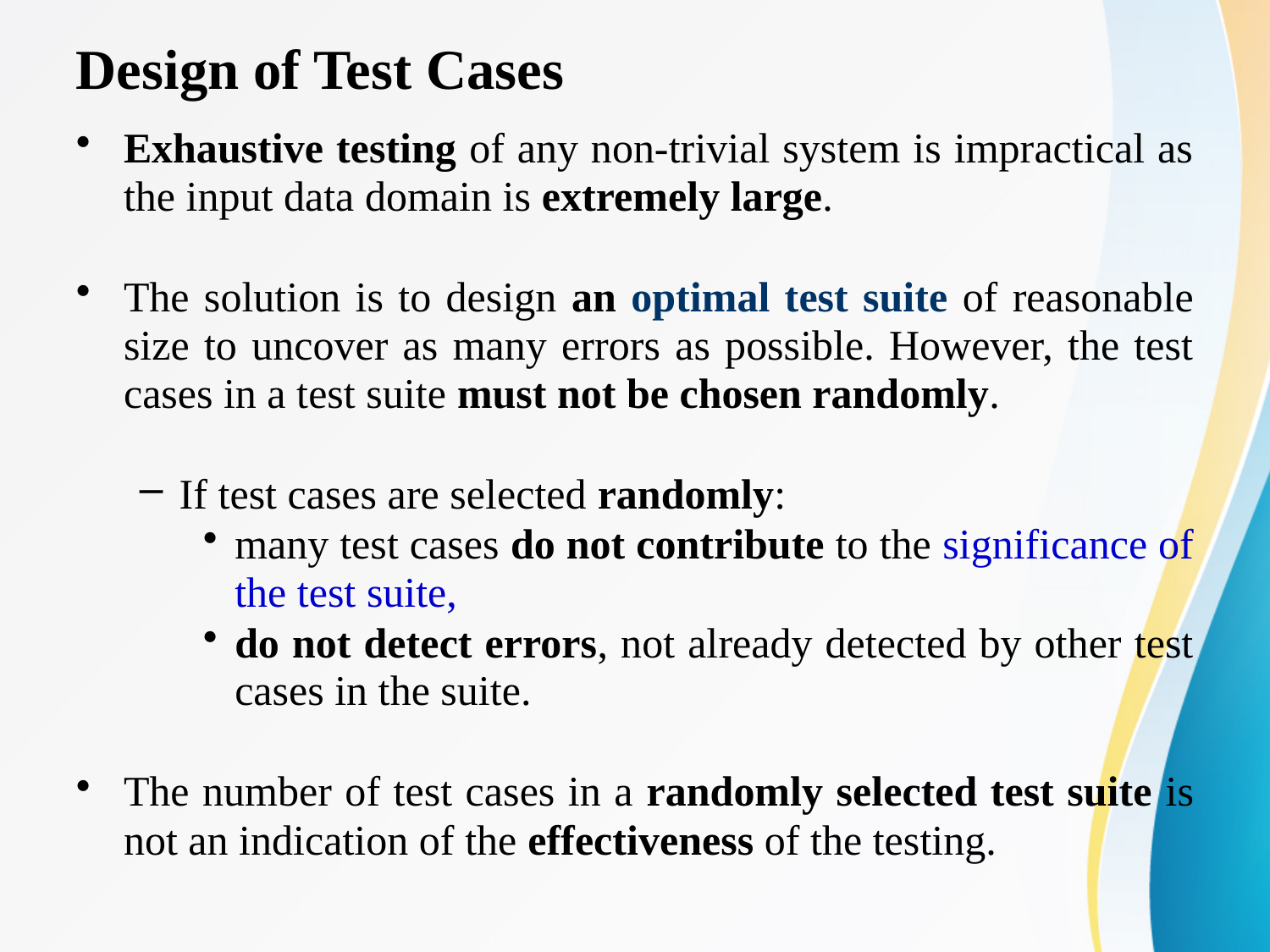

# Design of Test Cases
Exhaustive testing of any non-trivial system is impractical as the input data domain is extremely large.

The solution is to design an optimal test suite of reasonable size to uncover as many errors as possible. However, the test cases in a test suite must not be chosen randomly.

If test cases are selected randomly:
many test cases do not contribute to the significance of the test suite,
do not detect errors, not already detected by other test cases in the suite.

The number of test cases in a randomly selected test suite is not an indication of the effectiveness of the testing.

19